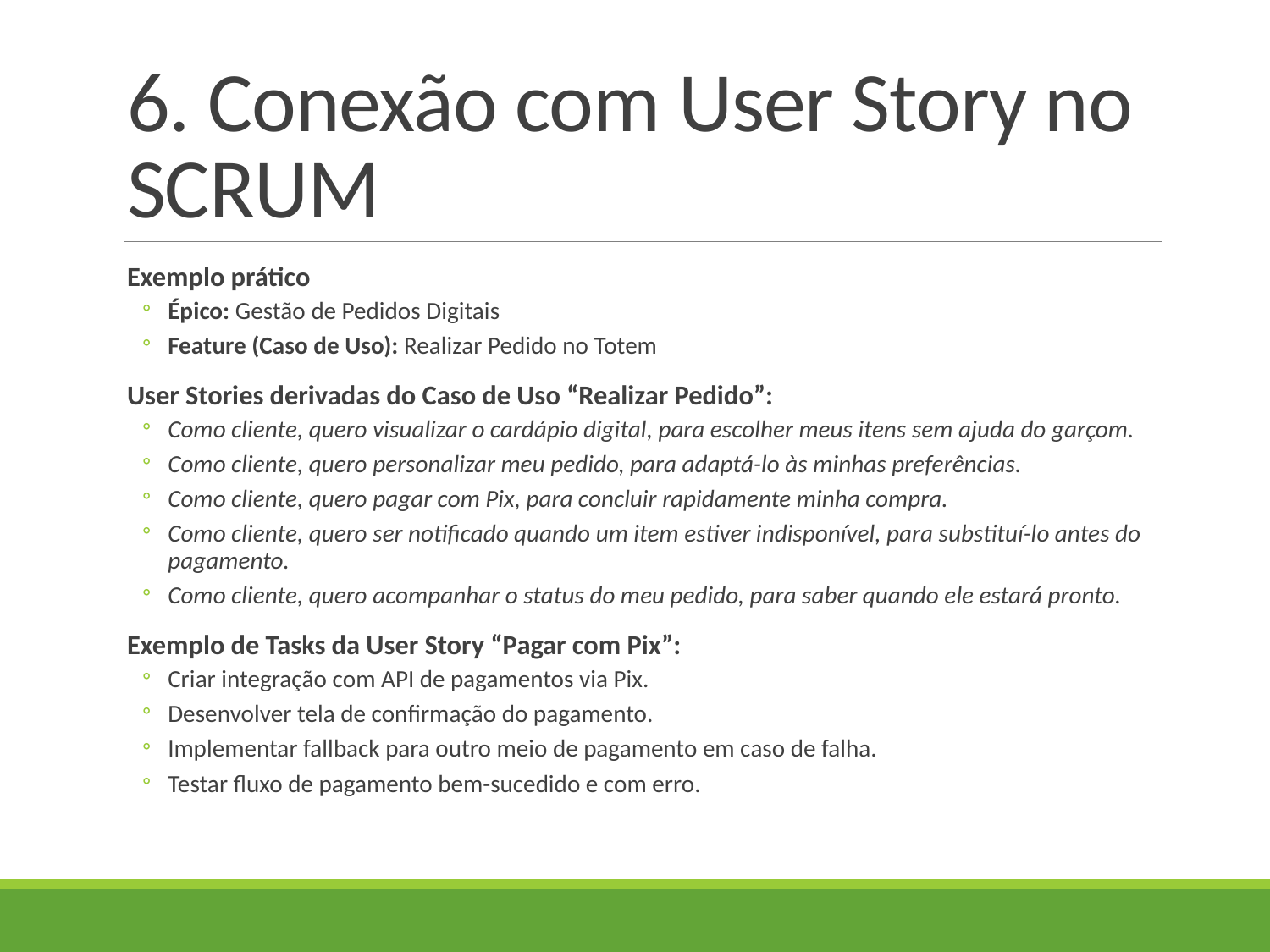

# 6. Conexão com User Story no SCRUM
Exemplo prático
Épico: Gestão de Pedidos Digitais
Feature (Caso de Uso): Realizar Pedido no Totem
User Stories derivadas do Caso de Uso “Realizar Pedido”:
Como cliente, quero visualizar o cardápio digital, para escolher meus itens sem ajuda do garçom.
Como cliente, quero personalizar meu pedido, para adaptá-lo às minhas preferências.
Como cliente, quero pagar com Pix, para concluir rapidamente minha compra.
Como cliente, quero ser notificado quando um item estiver indisponível, para substituí-lo antes do pagamento.
Como cliente, quero acompanhar o status do meu pedido, para saber quando ele estará pronto.
Exemplo de Tasks da User Story “Pagar com Pix”:
Criar integração com API de pagamentos via Pix.
Desenvolver tela de confirmação do pagamento.
Implementar fallback para outro meio de pagamento em caso de falha.
Testar fluxo de pagamento bem-sucedido e com erro.